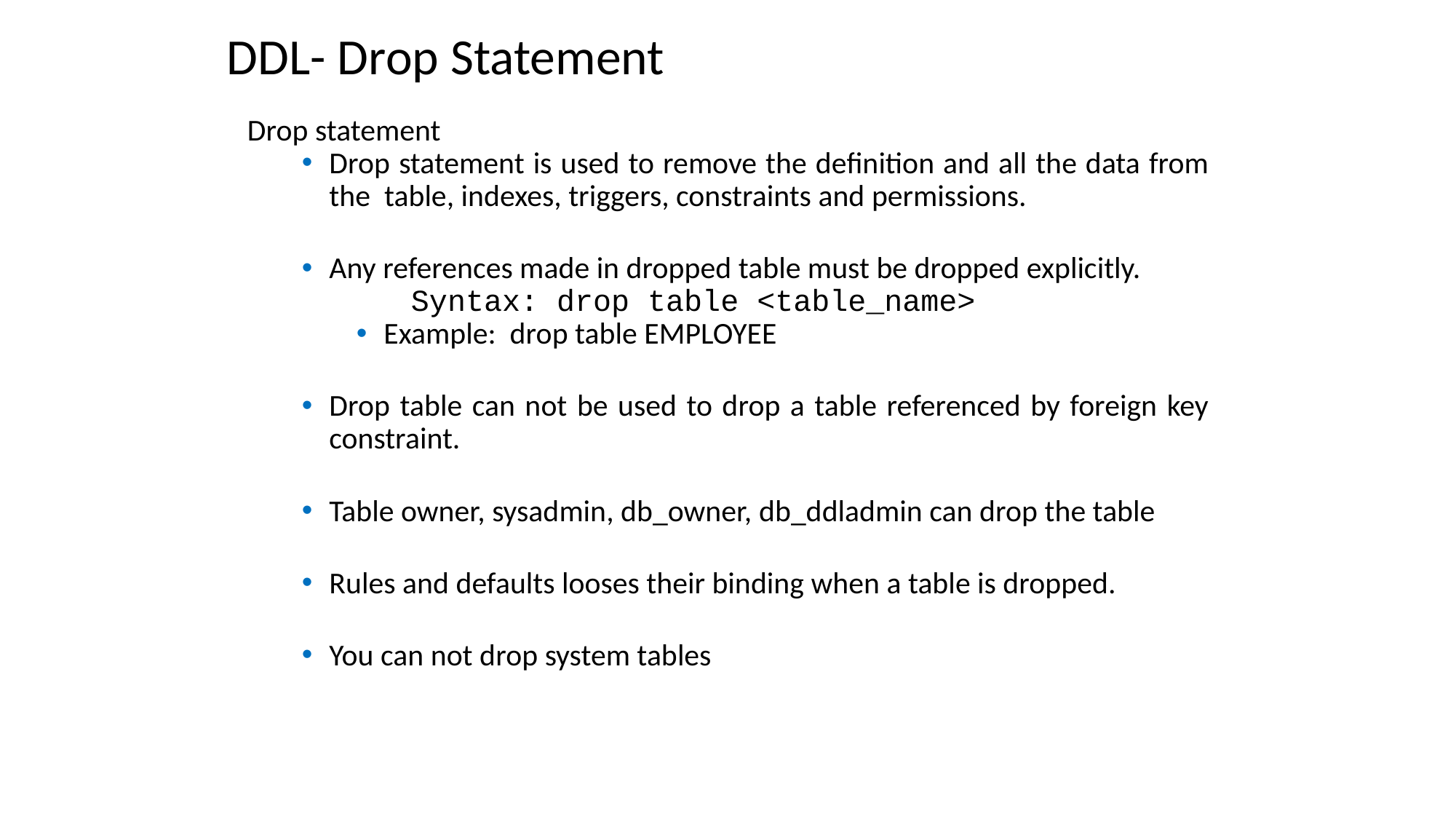

DDL- Drop Statement
Drop statement
Drop statement is used to remove the definition and all the data from the  table, indexes, triggers, constraints and permissions.

Any references made in dropped table must be dropped explicitly.
Syntax: drop table <table_name>
Example:  drop table EMPLOYEE

Drop table can not be used to drop a table referenced by foreign key constraint.

Table owner, sysadmin, db_owner, db_ddladmin can drop the table

Rules and defaults looses their binding when a table is dropped.

You can not drop system tables